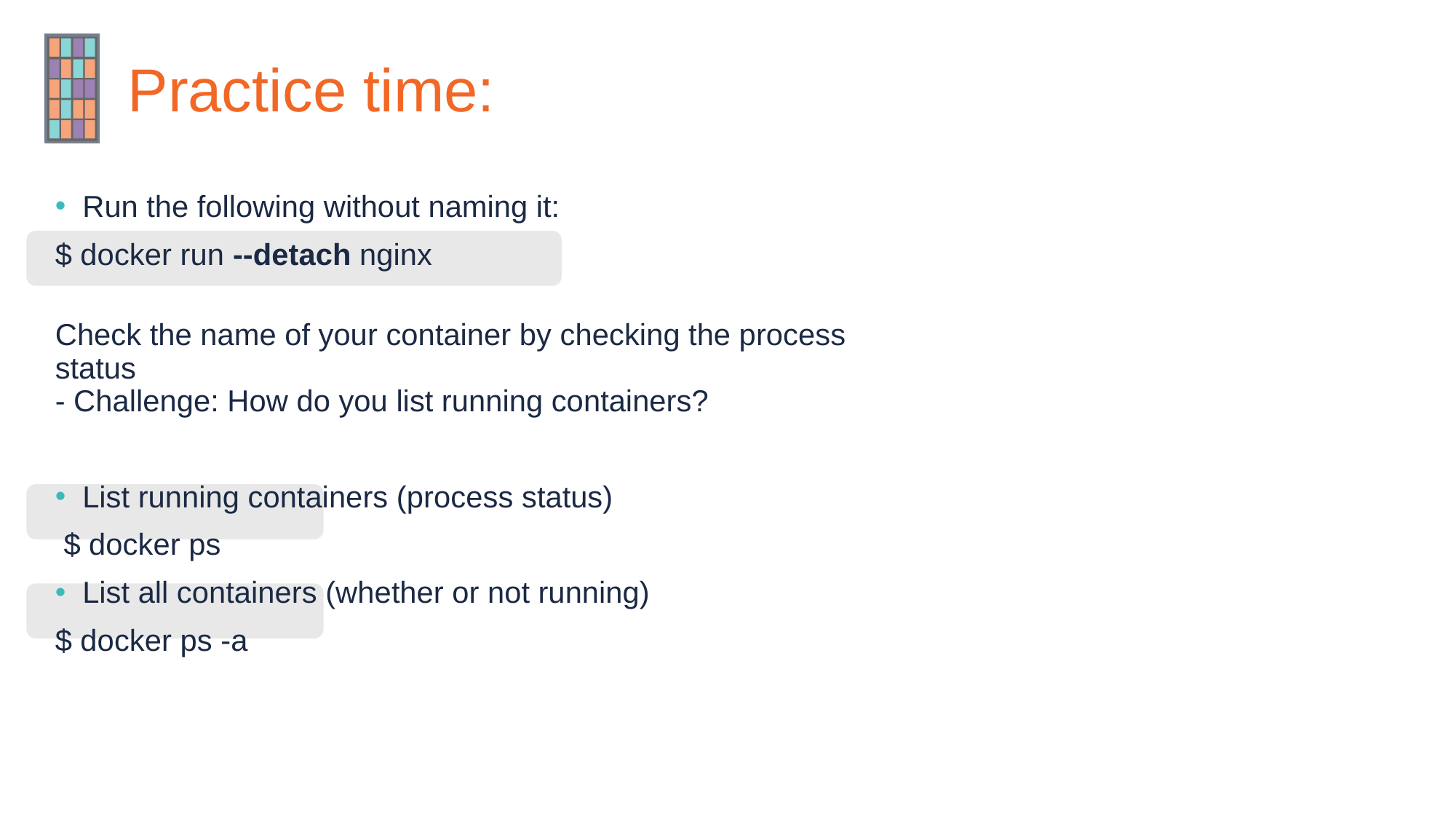

Run the following without naming it:
$ docker run --detach nginx
Check the name of your container by checking the process status
- Challenge: How do you list running containers?

List running containers (process status)
 $ docker ps
List all containers (whether or not running)
$ docker ps -a